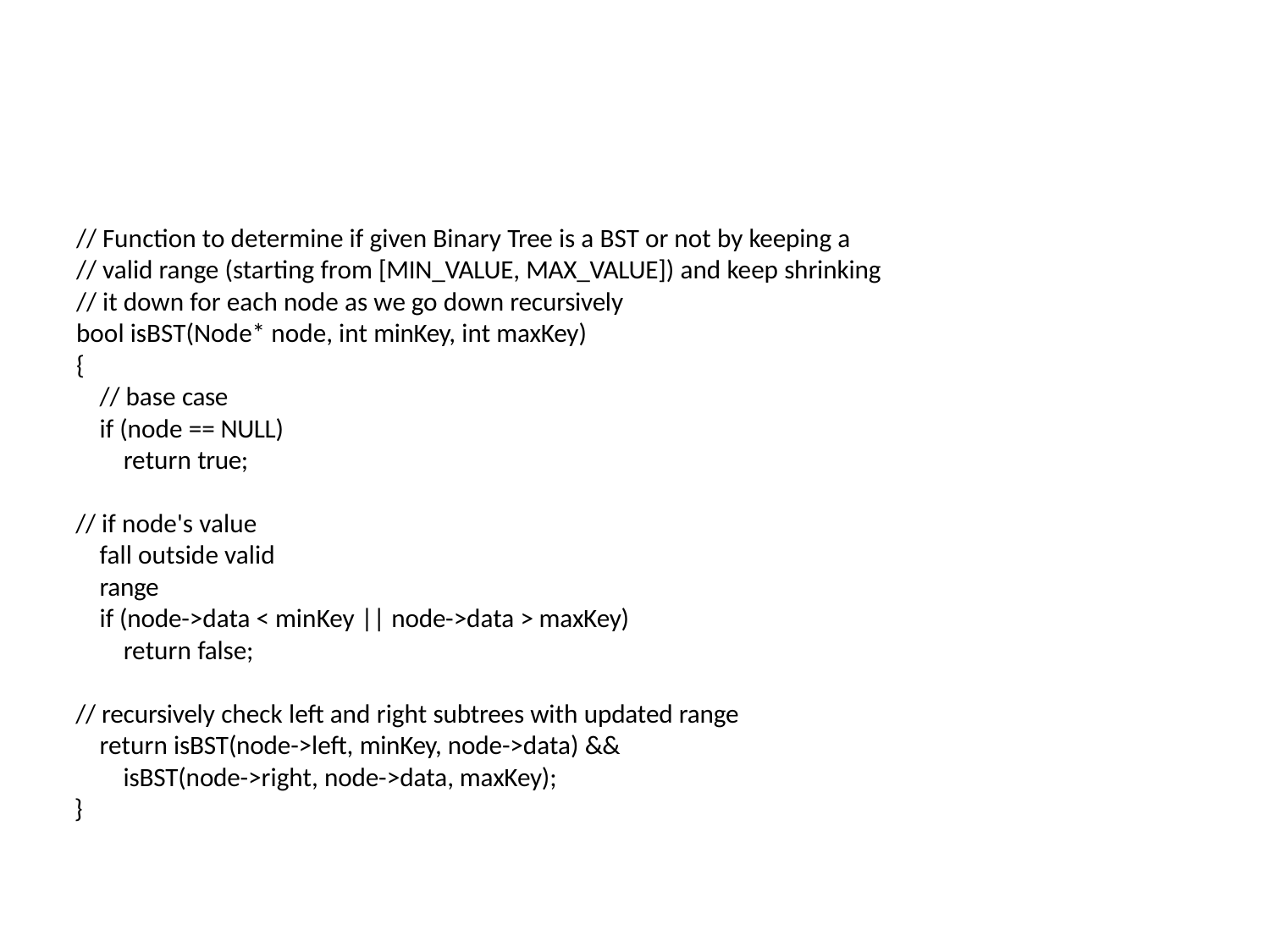

// Function to determine if given Binary Tree is a BST or not by keeping a
// valid range (starting from [MIN_VALUE, MAX_VALUE]) and keep shrinking
// it down for each node as we go down recursively bool isBST(Node* node, int minKey, int maxKey)
{
// base case
if (node == NULL) return true;
// if node's value fall outside valid range
if (node->data < minKey || node->data > maxKey) return false;
// recursively check left and right subtrees with updated range return isBST(node->left, minKey, node->data) &&
isBST(node->right, node->data, maxKey);
}